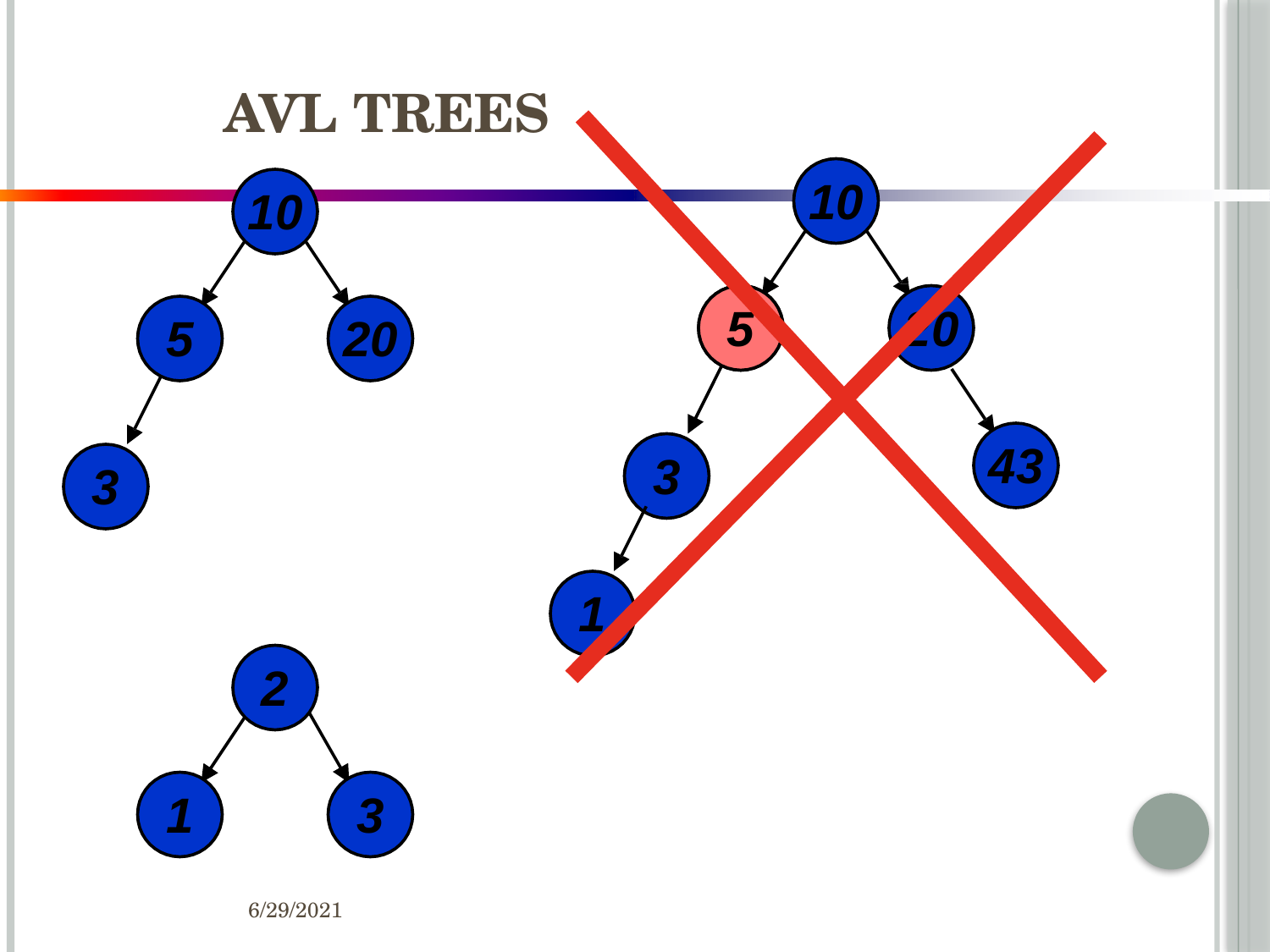

# AVL Trees

10
10

5
20
5
20

43

3
3

1
2

1
3
6/29/2021